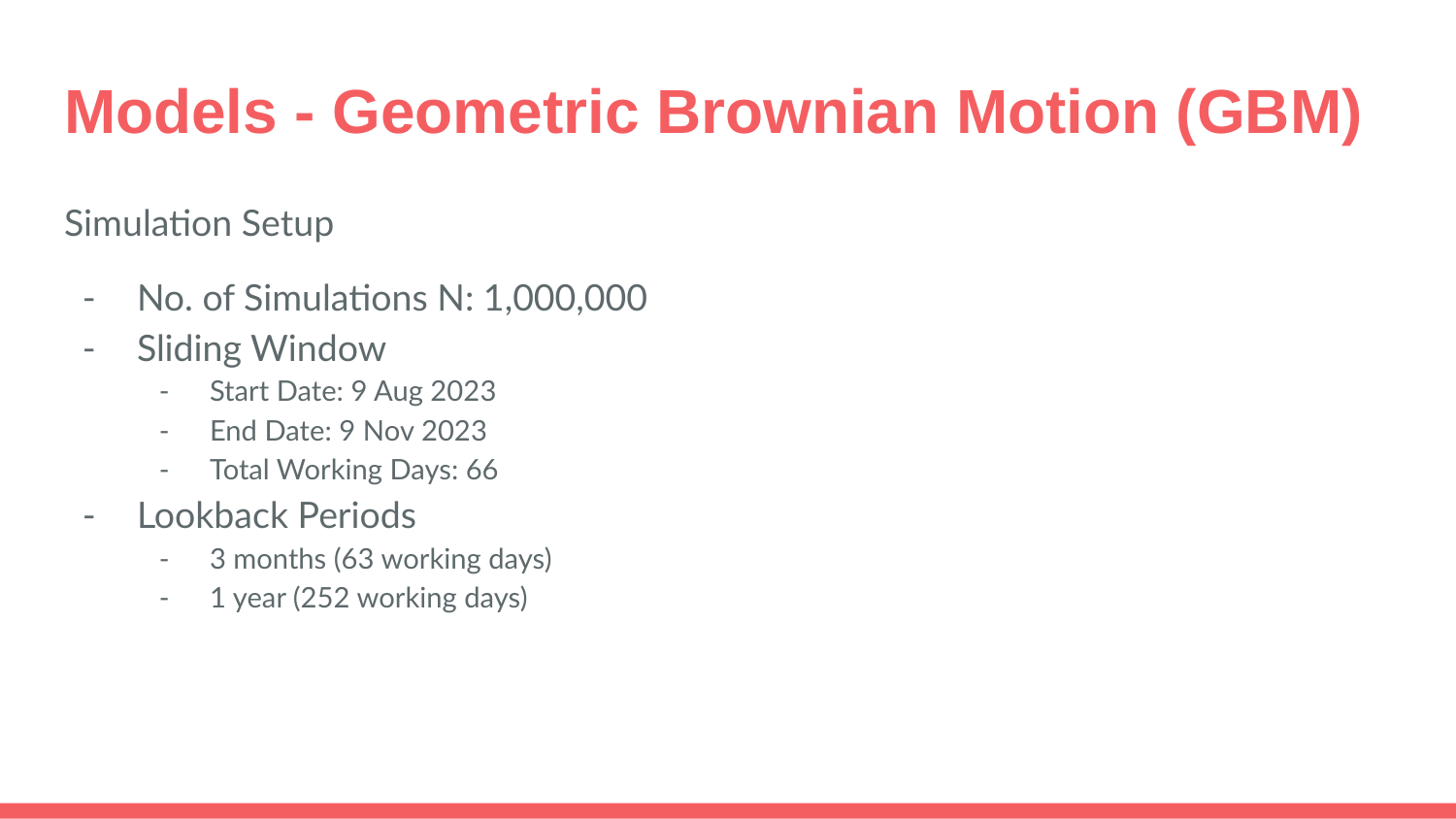

# Models - Geometric Brownian Motion (GBM)

Simulation Setup
No. of Simulations N: 1,000,000
Sliding Window
Start Date: 9 Aug 2023
End Date: 9 Nov 2023
Total Working Days: 66
Lookback Periods
3 months (63 working days)
1 year (252 working days)